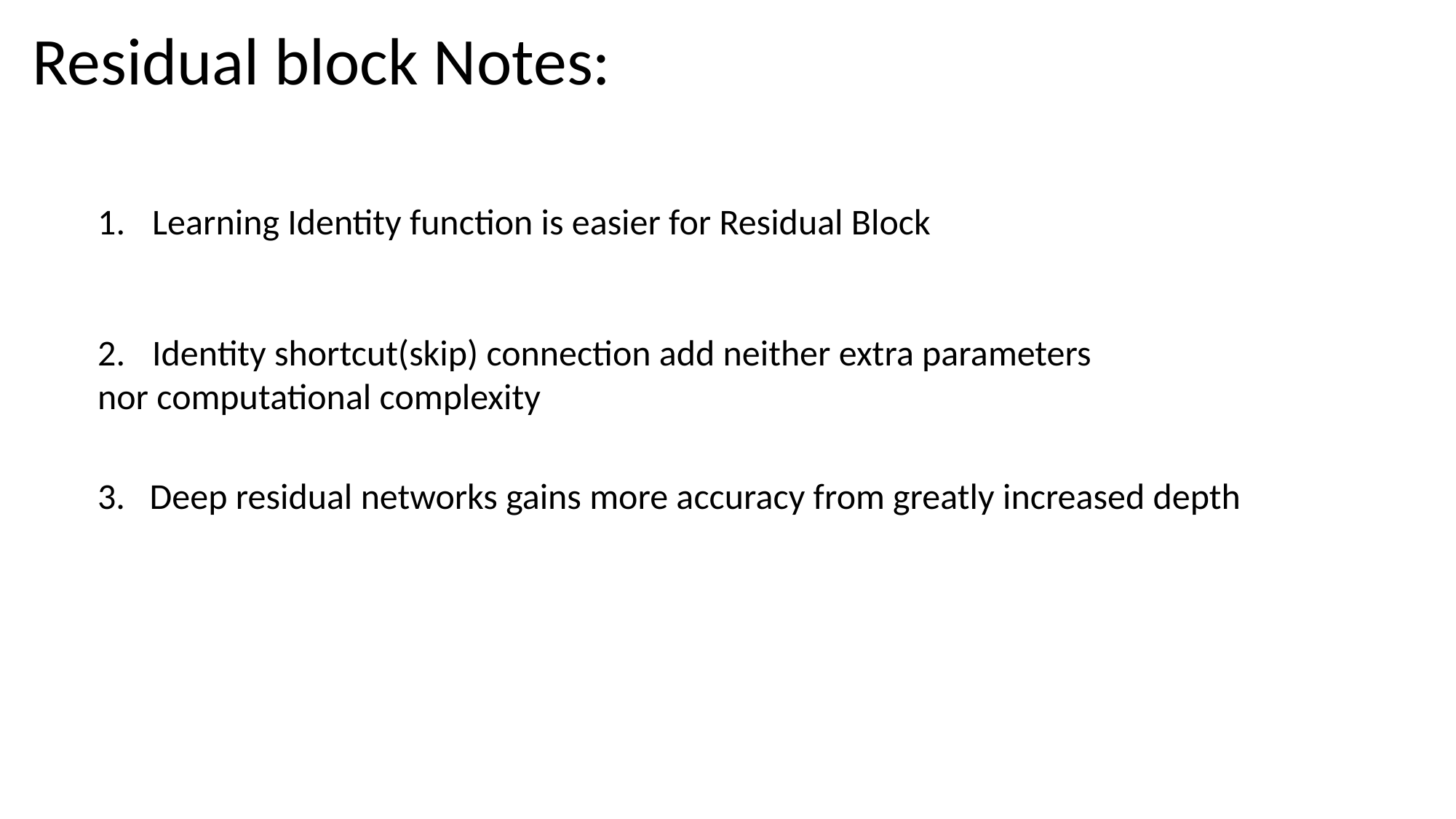

Residual block Notes:
Learning Identity function is easier for Residual Block
Identity shortcut(skip) connection add neither extra parameters
nor computational complexity
3.   Deep residual networks gains more accuracy from greatly increased depth